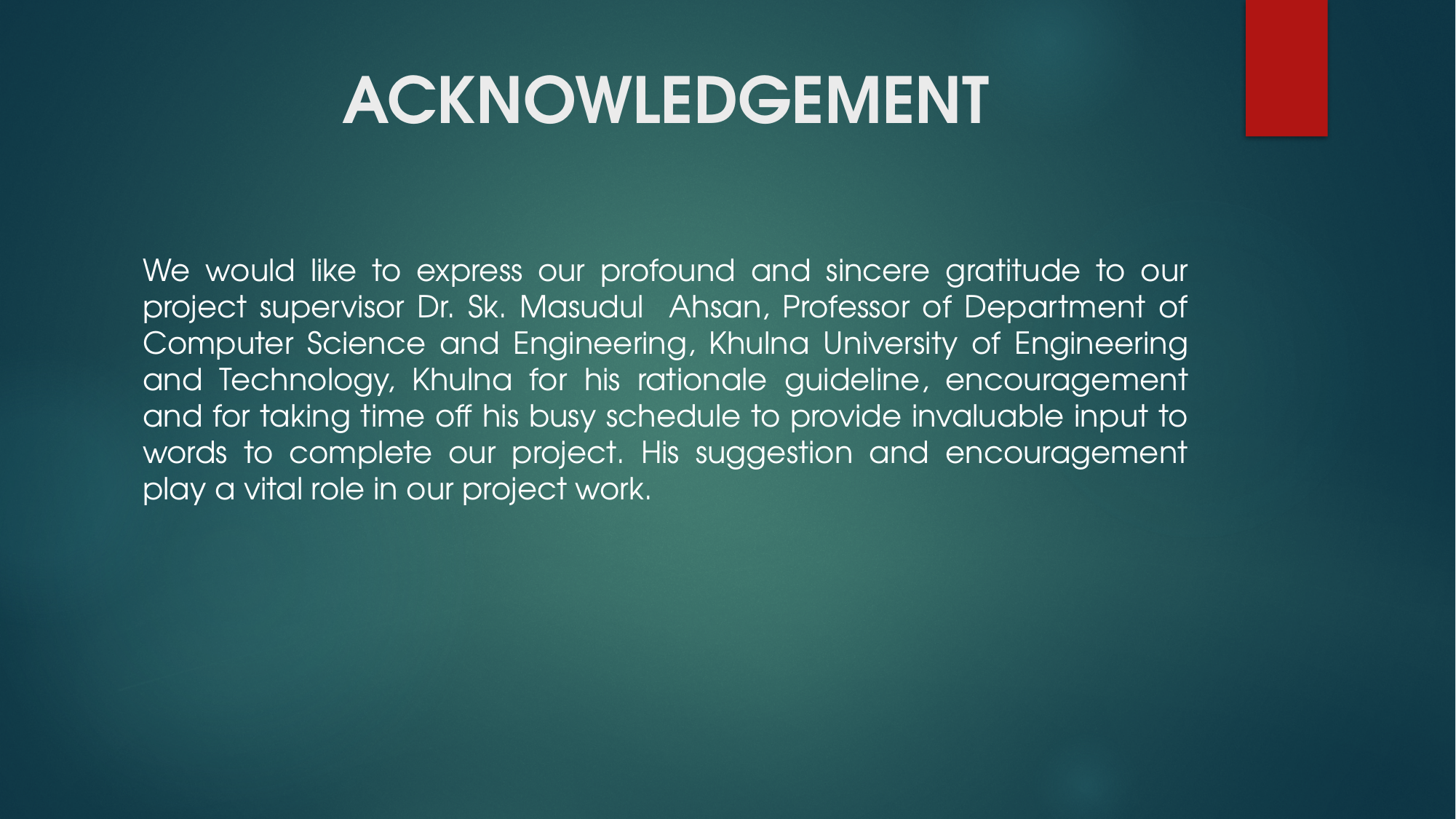

# ACKNOWLEDGEMENT
We would like to express our profound and sincere gratitude to our project supervisor Dr. Sk. Masudul  Ahsan, Professor of Department of Computer Science and Engineering, Khulna University of Engineering and Technology, Khulna for his rationale guideline, encouragement and for taking time off his busy schedule to provide invaluable input to words to complete our project. His suggestion and encouragement play a vital role in our project work.